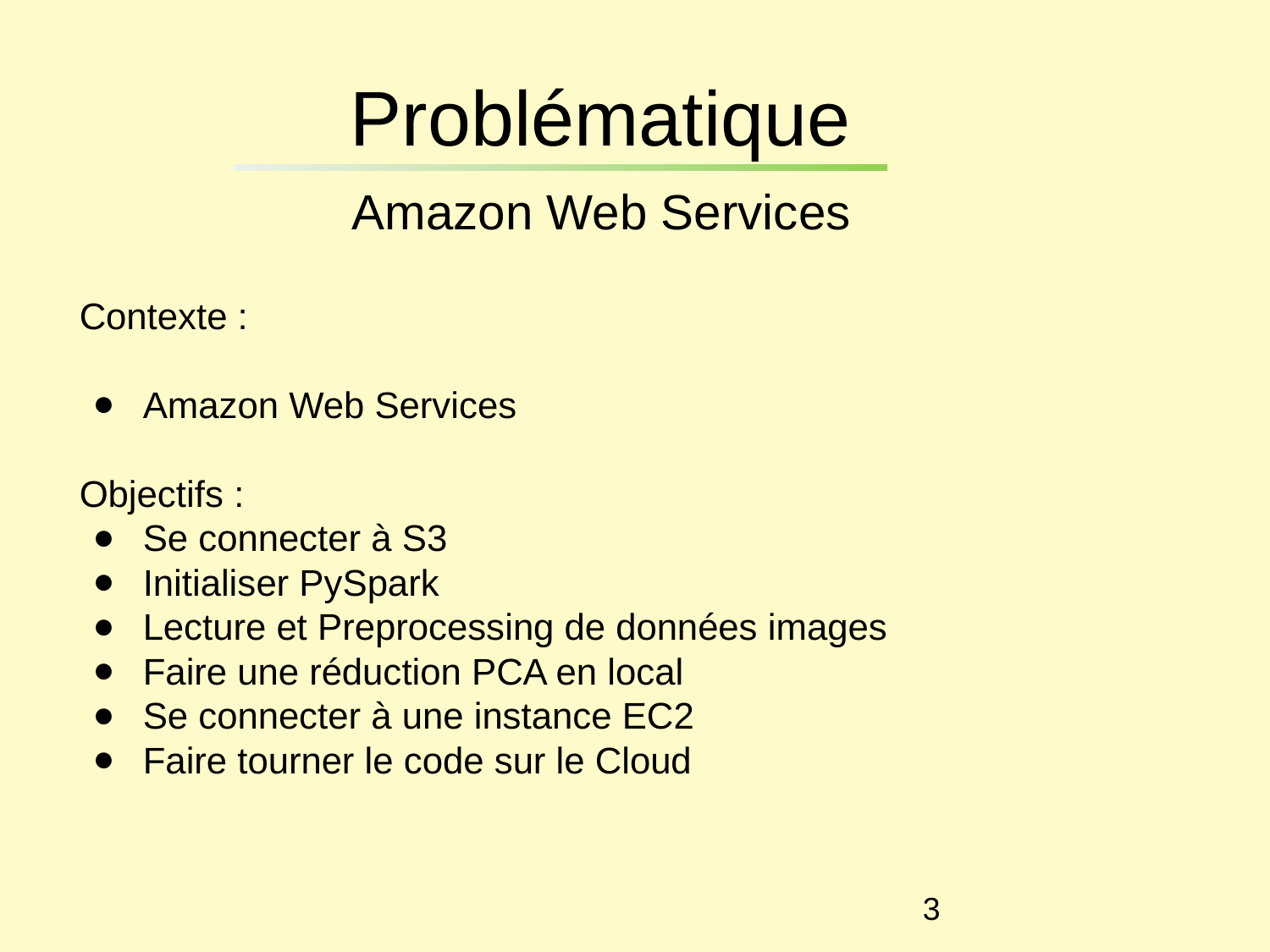

# Problématique Amazon Web Services

Contexte :

Amazon Web Services

Objectifs :
Se connecter à S3
Initialiser PySpark
Lecture et Preprocessing de données images
Faire une réduction PCA en local
Se connecter à une instance EC2
Faire tourner le code sur le Cloud

3